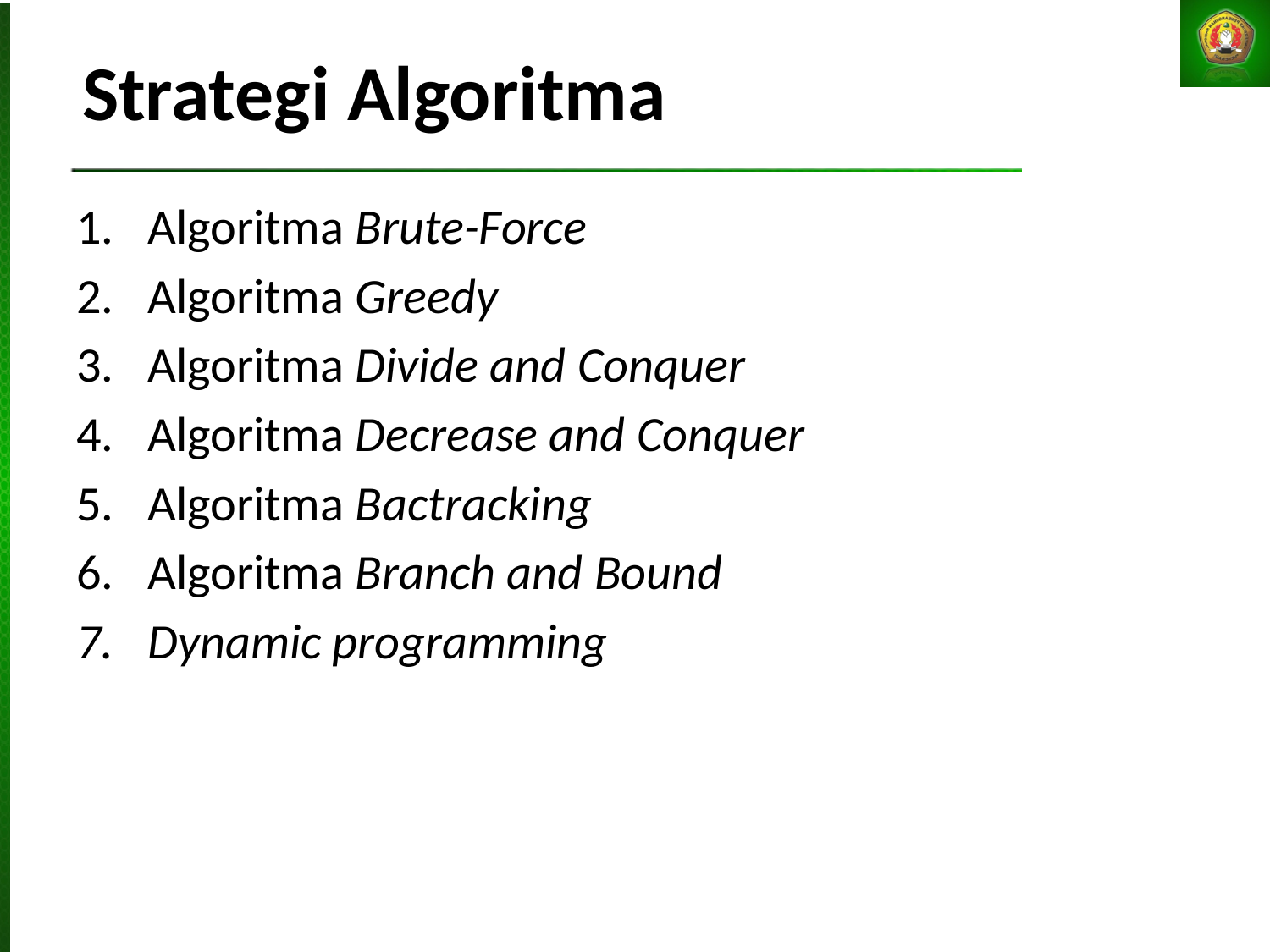

# Strategi Algoritma
Algoritma Brute-Force
Algoritma Greedy
Algoritma Divide and Conquer
Algoritma Decrease and Conquer
Algoritma Bactracking
Algoritma Branch and Bound
Dynamic programming